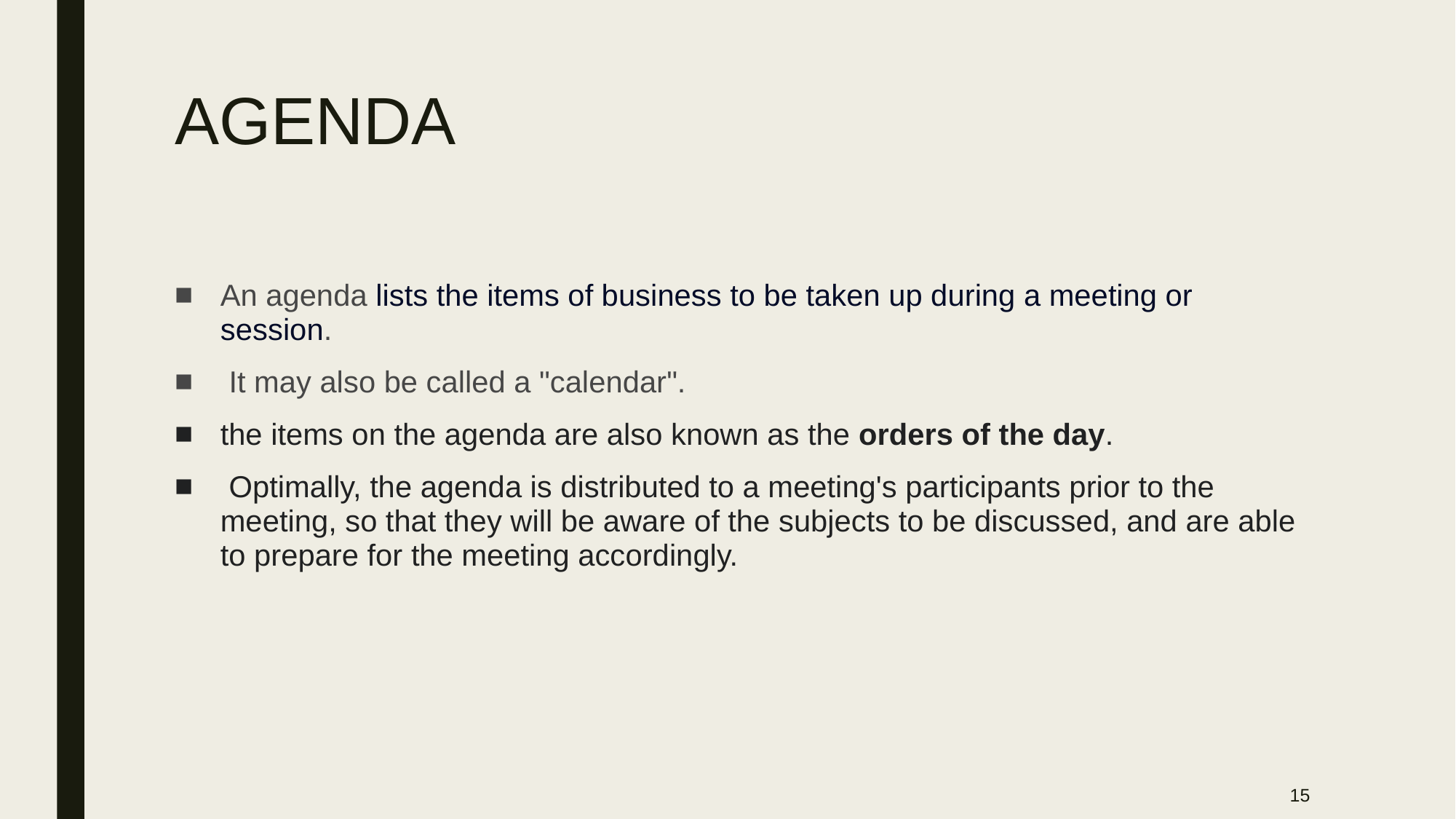

# AGENDA
An agenda lists the items of business to be taken up during a meeting or session.
 It may also be called a "calendar".
the items on the agenda are also known as the orders of the day.
 Optimally, the agenda is distributed to a meeting's participants prior to the meeting, so that they will be aware of the subjects to be discussed, and are able to prepare for the meeting accordingly.
15